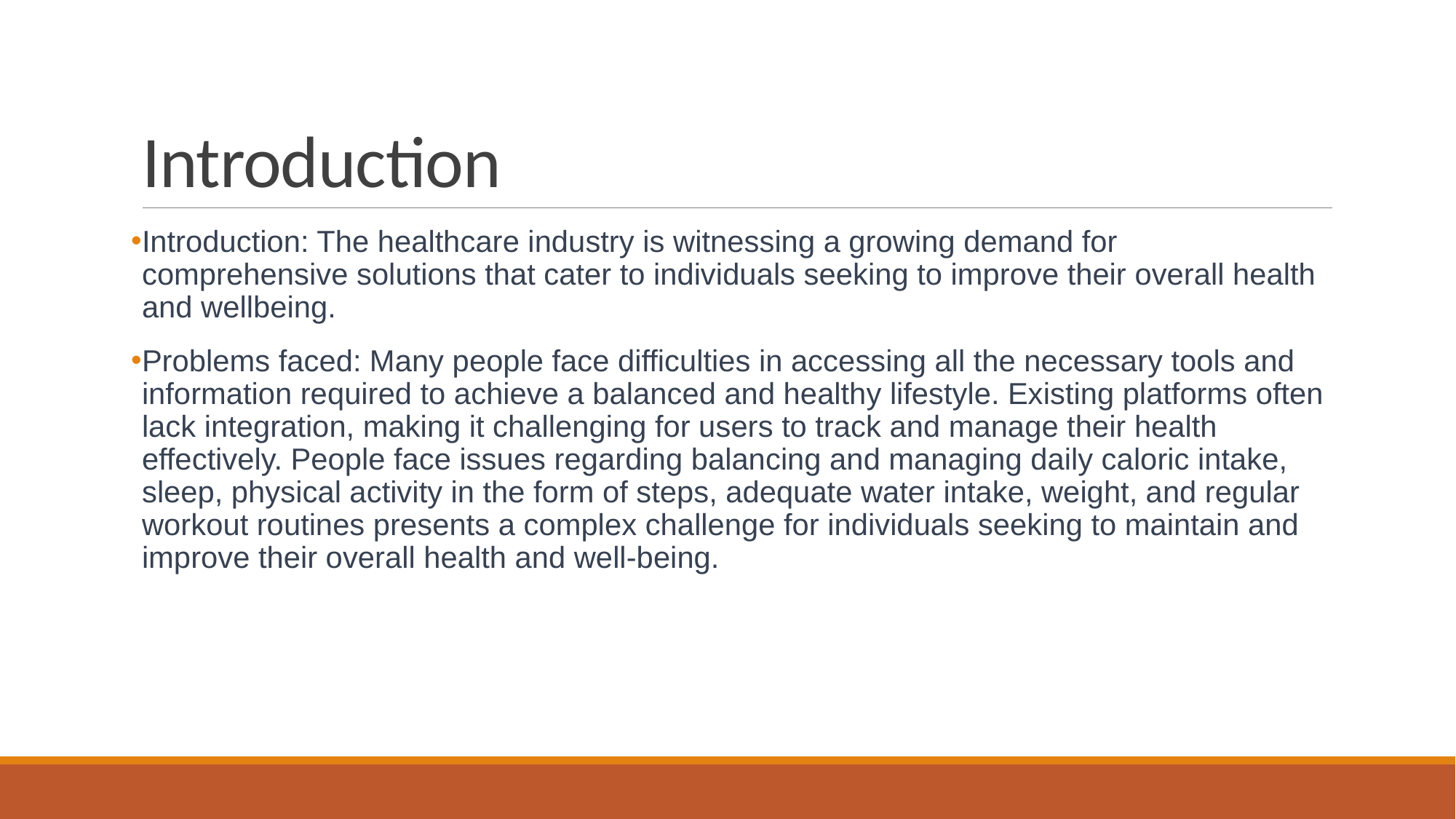

# Introduction
Introduction: The healthcare industry is witnessing a growing demand for comprehensive solutions that cater to individuals seeking to improve their overall health and wellbeing.
Problems faced: Many people face difficulties in accessing all the necessary tools and information required to achieve a balanced and healthy lifestyle. Existing platforms often lack integration, making it challenging for users to track and manage their health effectively. People face issues regarding balancing and managing daily caloric intake, sleep, physical activity in the form of steps, adequate water intake, weight, and regular workout routines presents a complex challenge for individuals seeking to maintain and improve their overall health and well-being.